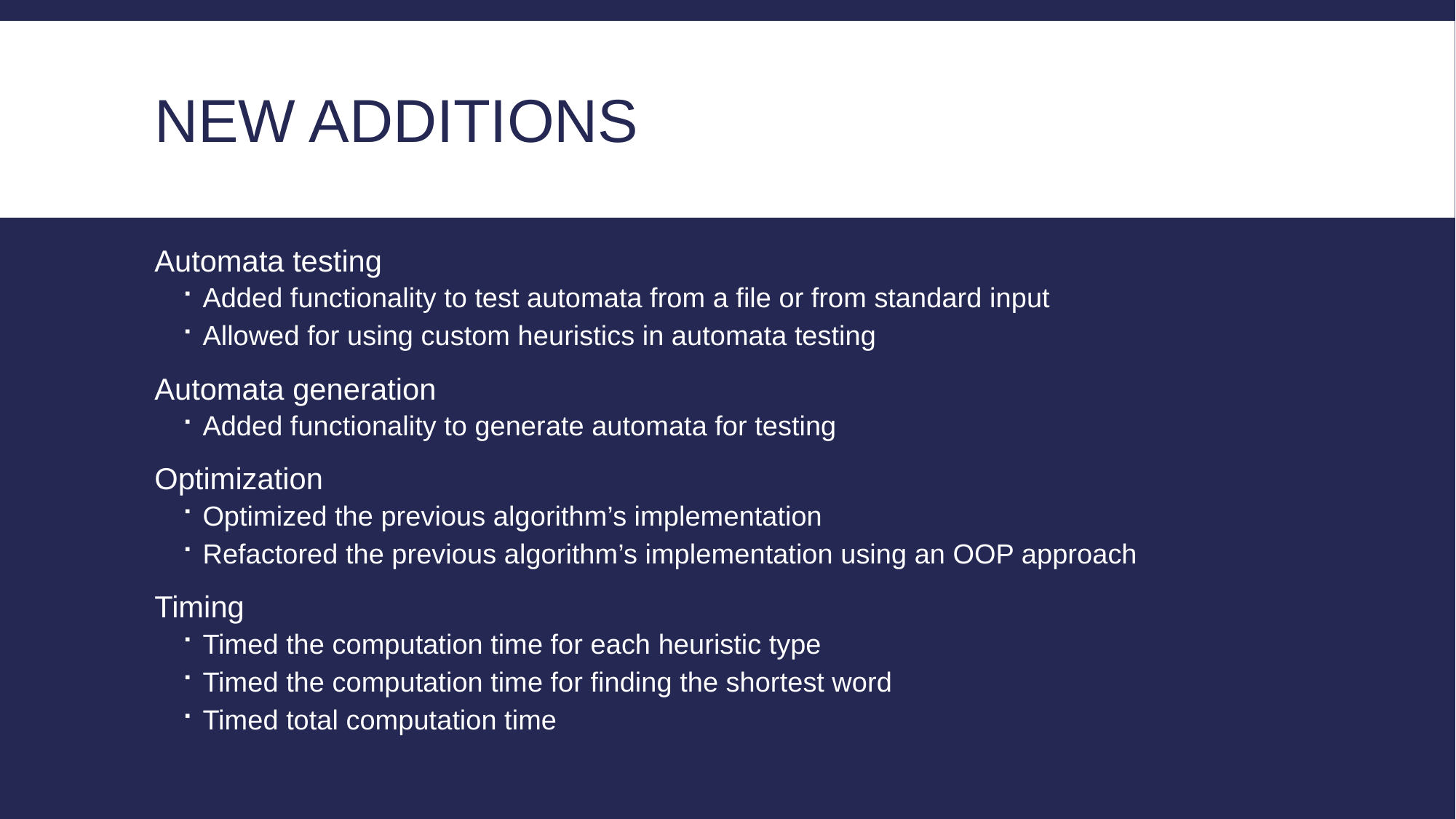

# New Additions
Automata testing
Added functionality to test automata from a file or from standard input
Allowed for using custom heuristics in automata testing
Automata generation
Added functionality to generate automata for testing
Optimization
Optimized the previous algorithm’s implementation
Refactored the previous algorithm’s implementation using an OOP approach
Timing
Timed the computation time for each heuristic type
Timed the computation time for finding the shortest word
Timed total computation time